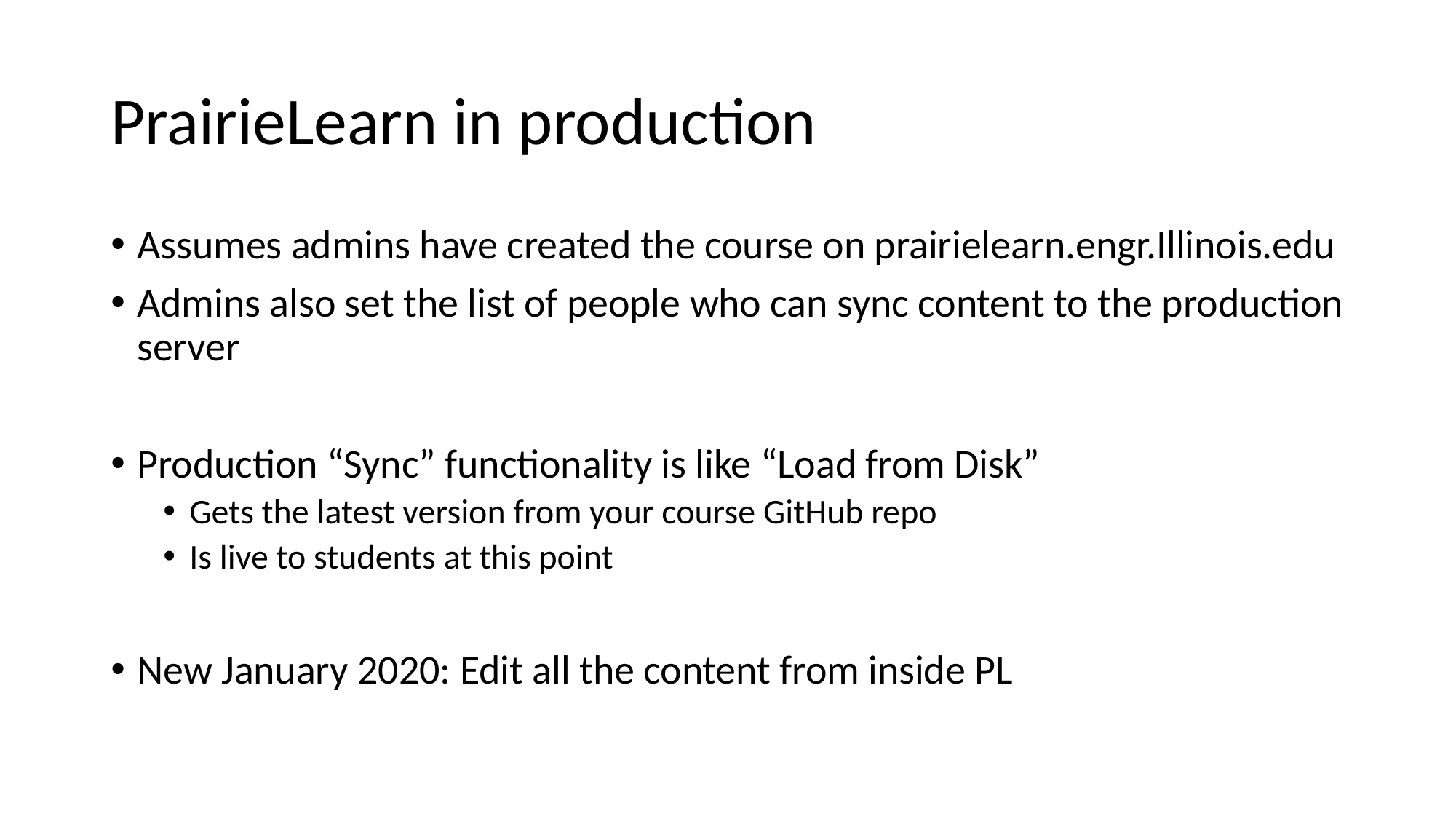

# PrairieLearn in production
Assumes admins have created the course on prairielearn.engr.Illinois.edu
Admins also set the list of people who can sync content to the production server

Production “Sync” functionality is like “Load from Disk”
Gets the latest version from your course GitHub repo
Is live to students at this point

New January 2020: Edit all the content from inside PL